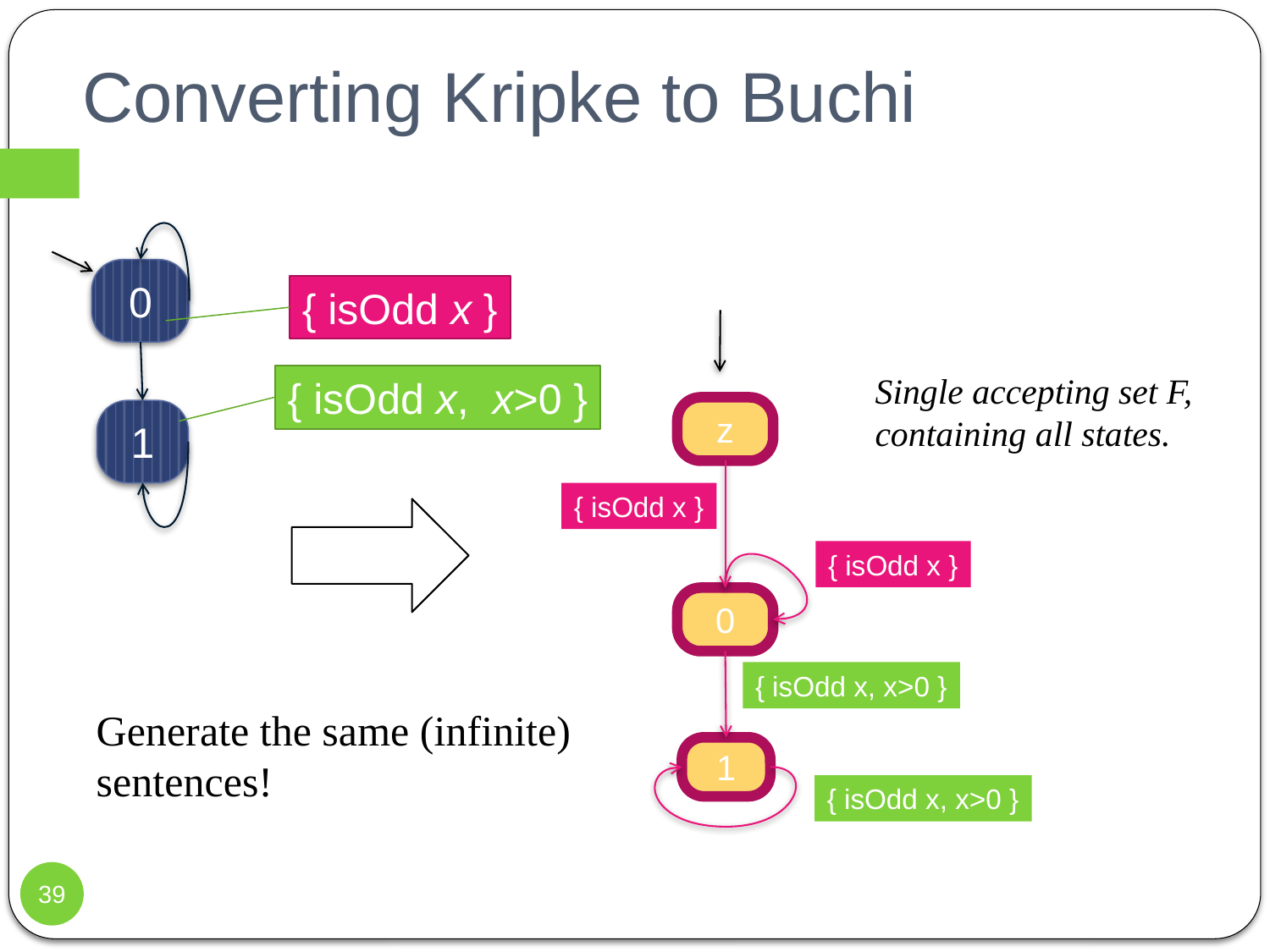

# Converting Kripke to Buchi
0
{ isOdd x }
Single accepting set F, containing all states.
{ isOdd x,  x>0 }
z
1
{ isOdd x }

{ isOdd x }
0
{ isOdd x, x>0 }
Generate the same (infinite) sentences!
1
{ isOdd x, x>0 }
39